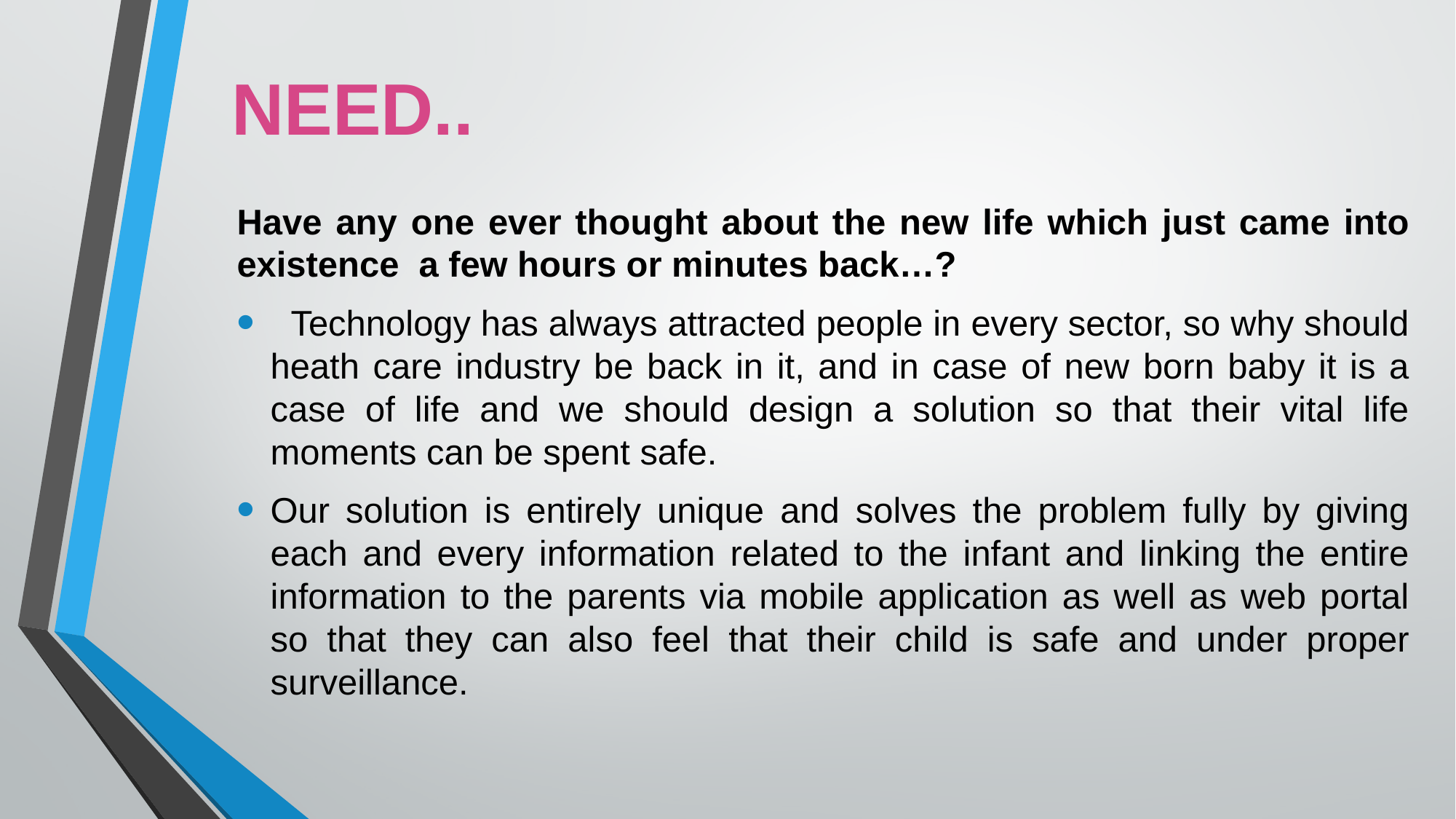

# NEED..
Have any one ever thought about the new life which just came into existence  a few hours or minutes back…?
  Technology has always attracted people in every sector, so why should heath care industry be back in it, and in case of new born baby it is a case of life and we should design a solution so that their vital life moments can be spent safe.
Our solution is entirely unique and solves the problem fully by giving each and every information related to the infant and linking the entire information to the parents via mobile application as well as web portal so that they can also feel that their child is safe and under proper surveillance.